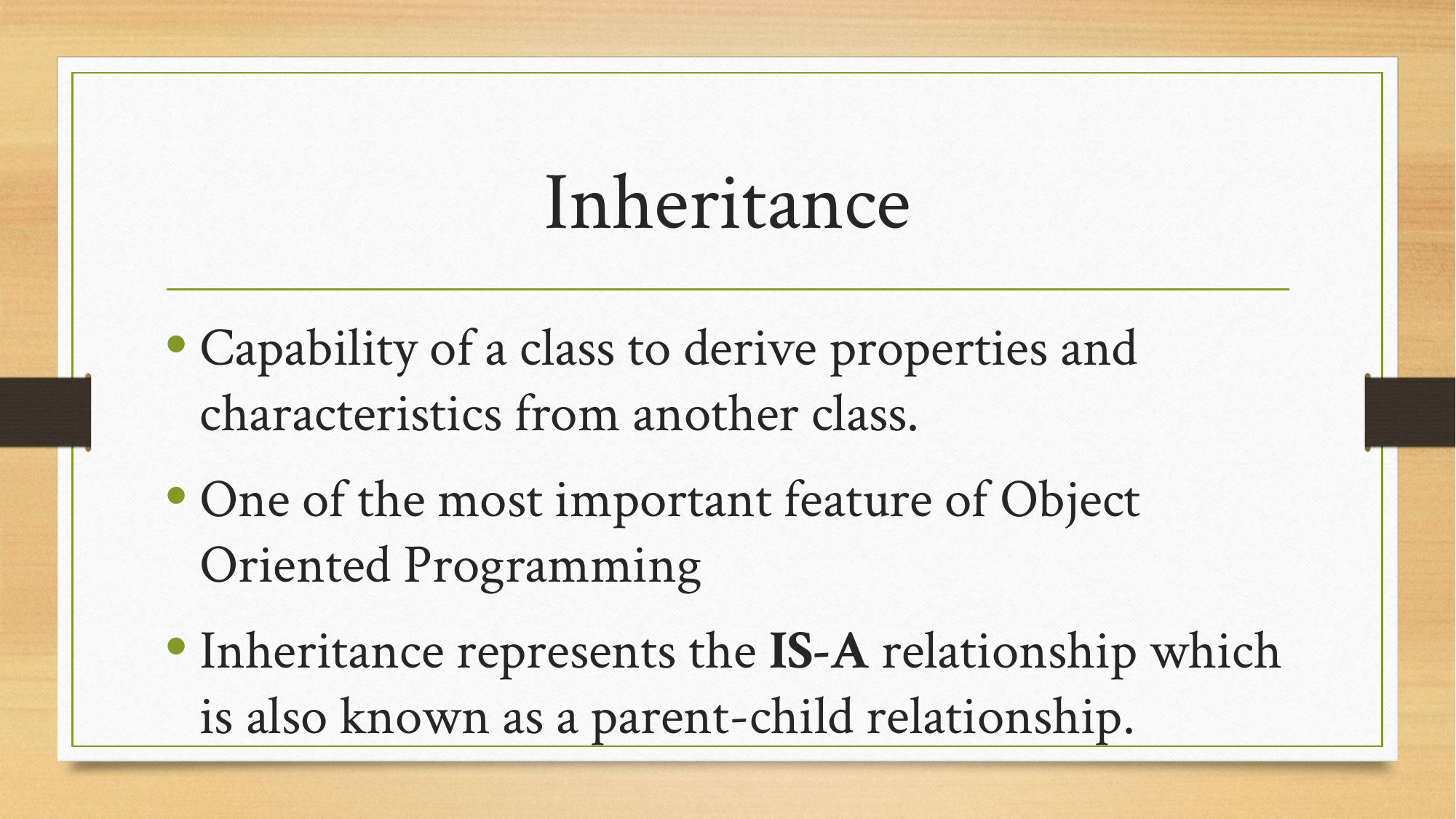

# Inheritance
Capability of a class to derive properties and characteristics from another class.
One of the most important feature of Object Oriented Programming
Inheritance represents the IS-A relationship which is also known as a parent-child relationship.